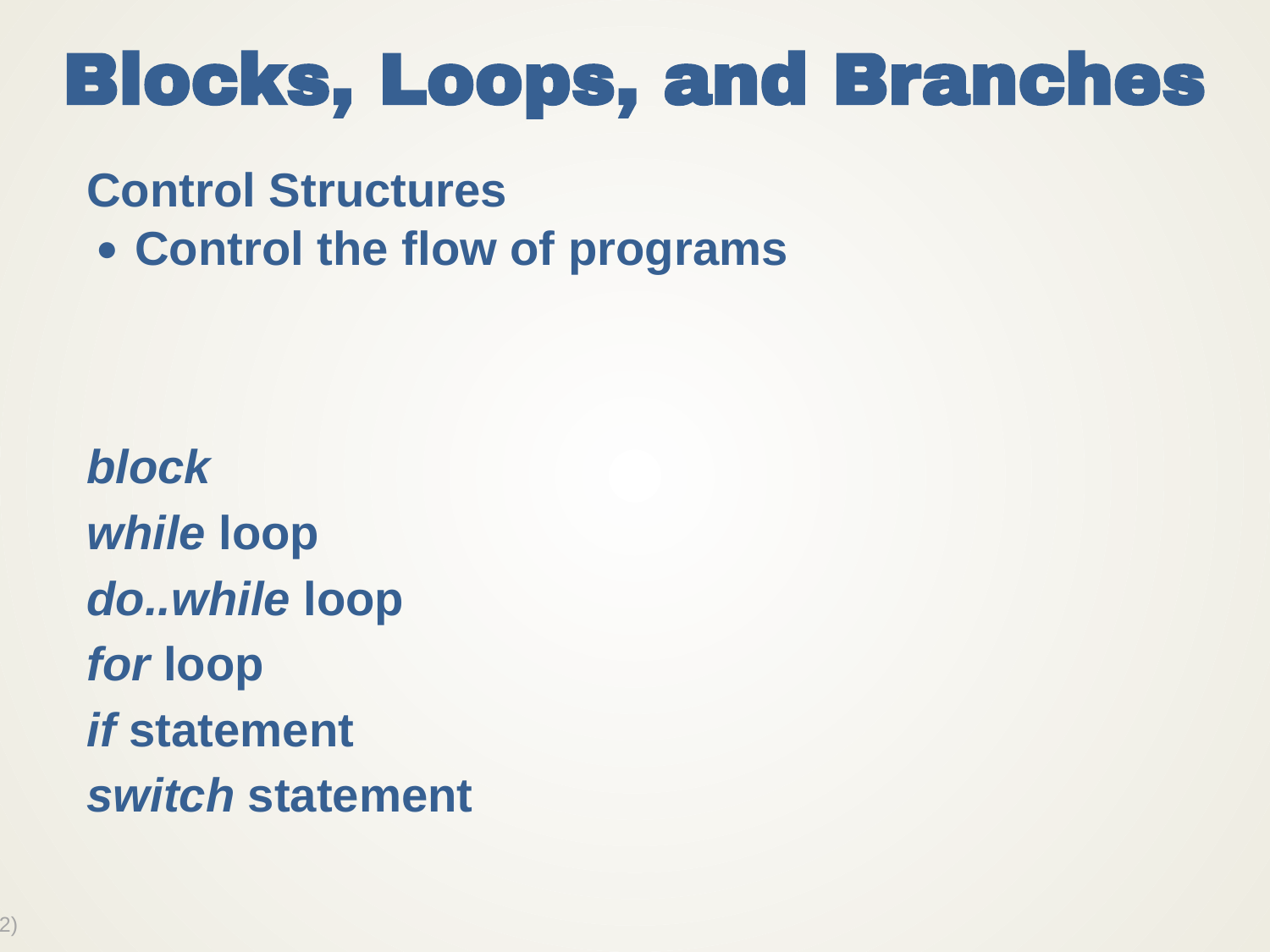

# Blocks, Loops, and Branches
Control Structures
Control the flow of programs

block
while loop
do..while loop
for loop
if statement
switch statement